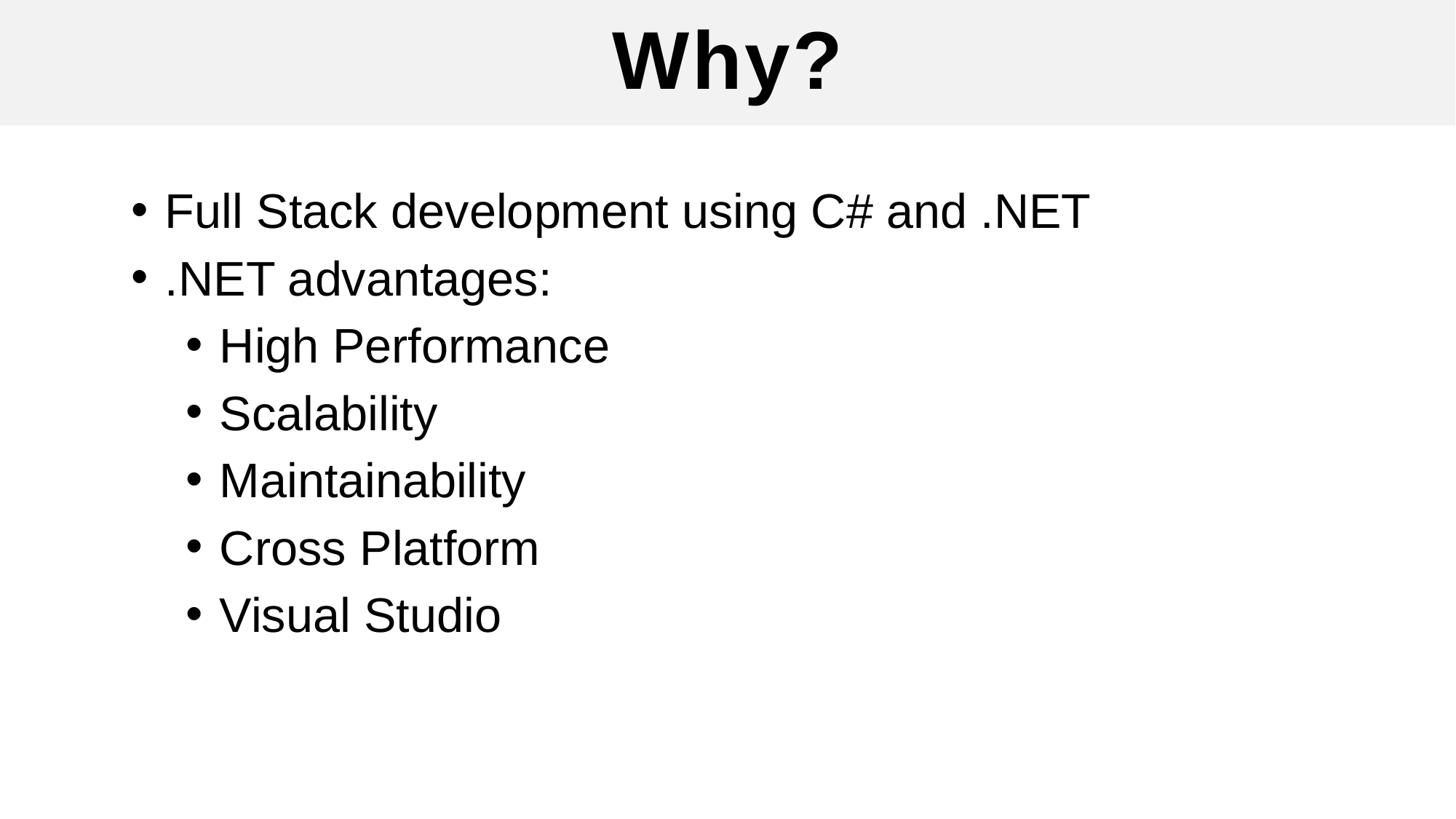

# Why?
Full Stack development using C# and .NET
.NET advantages:
High Performance
Scalability
Maintainability
Cross Platform
Visual Studio